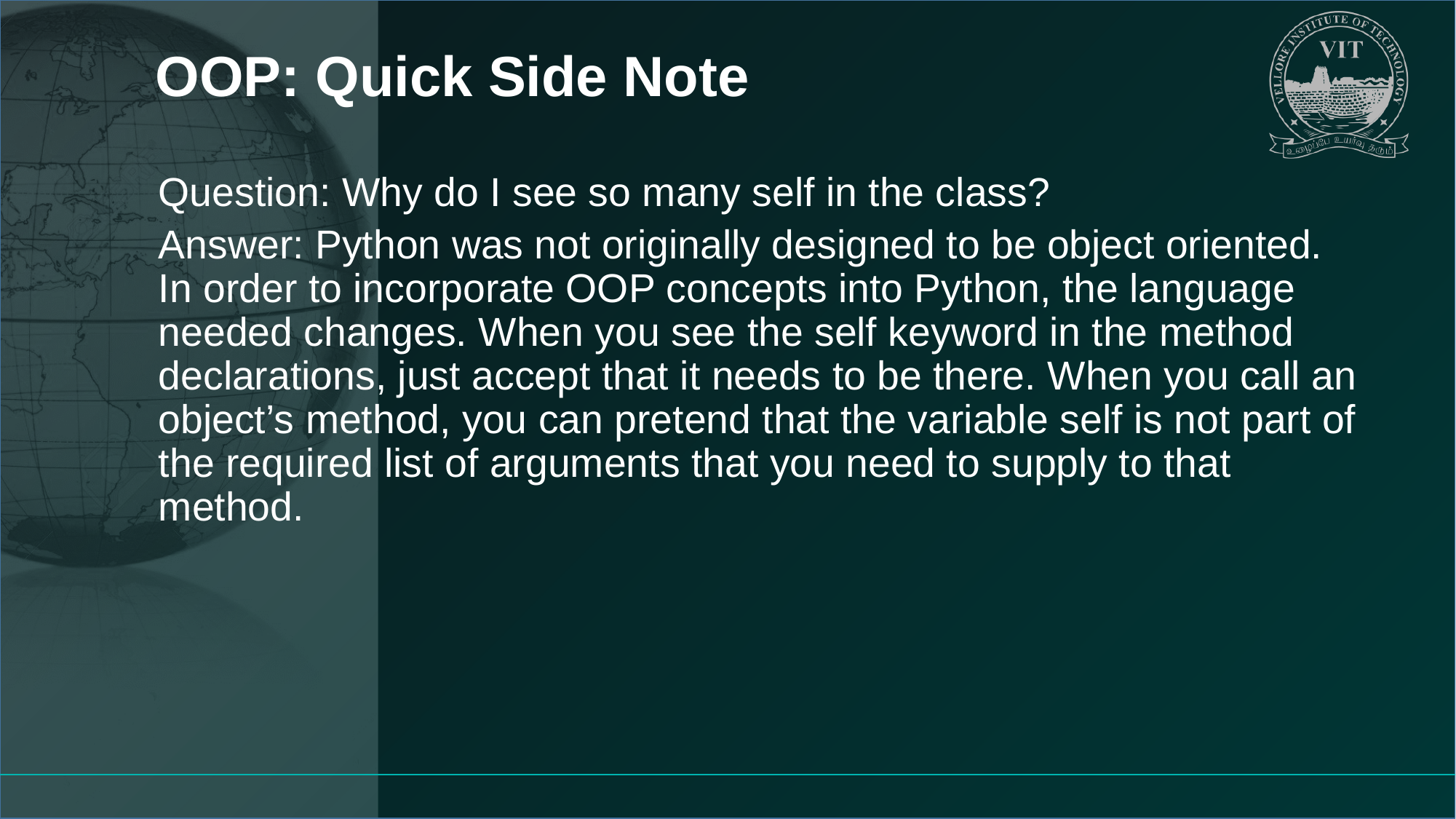

# OOP: Quick Side Note
Question: Why do I see so many self in the class?
Answer: Python was not originally designed to be object oriented. In order to incorporate OOP concepts into Python, the language needed changes. When you see the self keyword in the method declarations, just accept that it needs to be there. When you call an object’s method, you can pretend that the variable self is not part of the required list of arguments that you need to supply to that method.